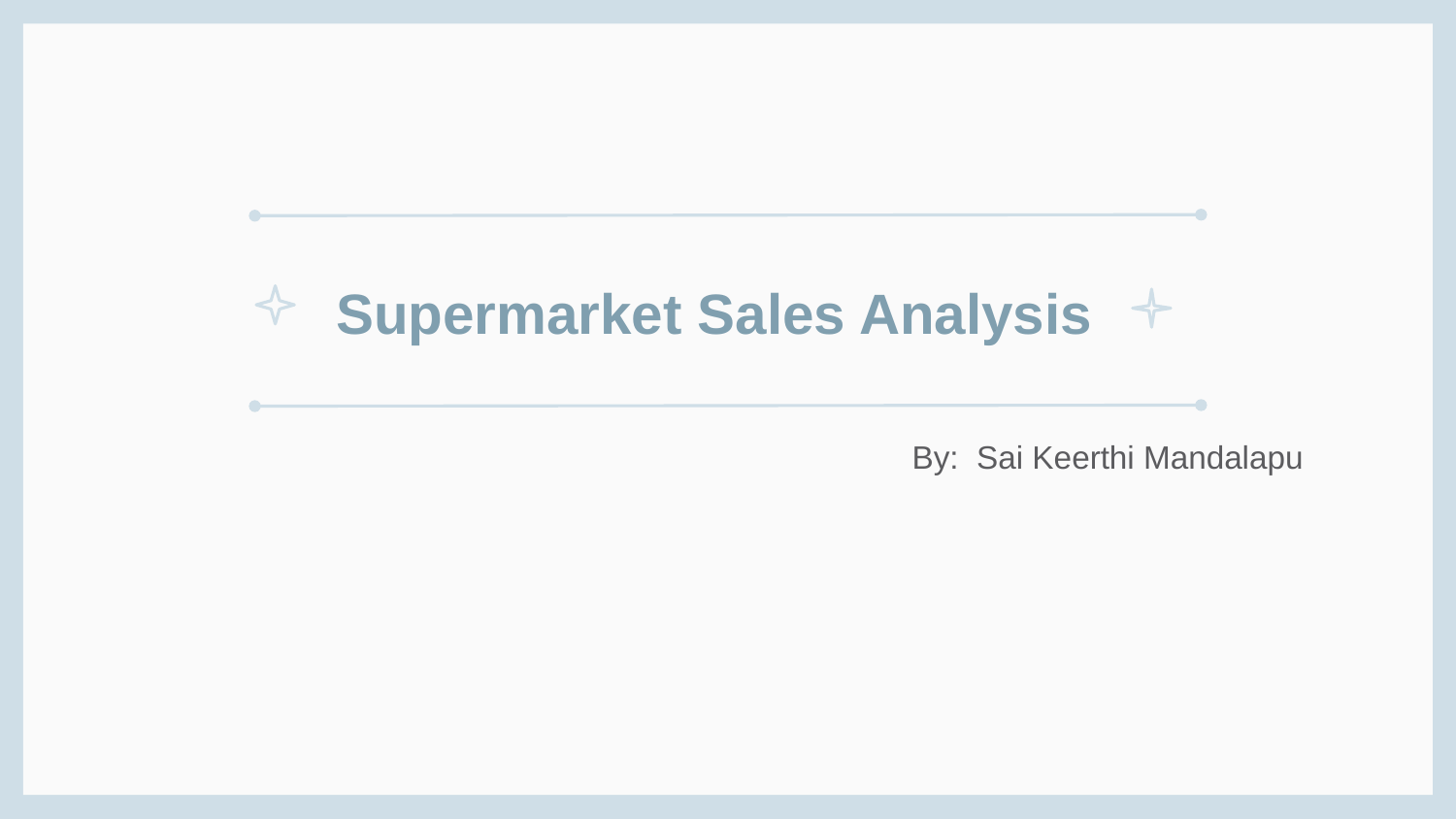

# Supermarket Sales Analysis

                                                        By:  Sai Keerthi Mandalapu